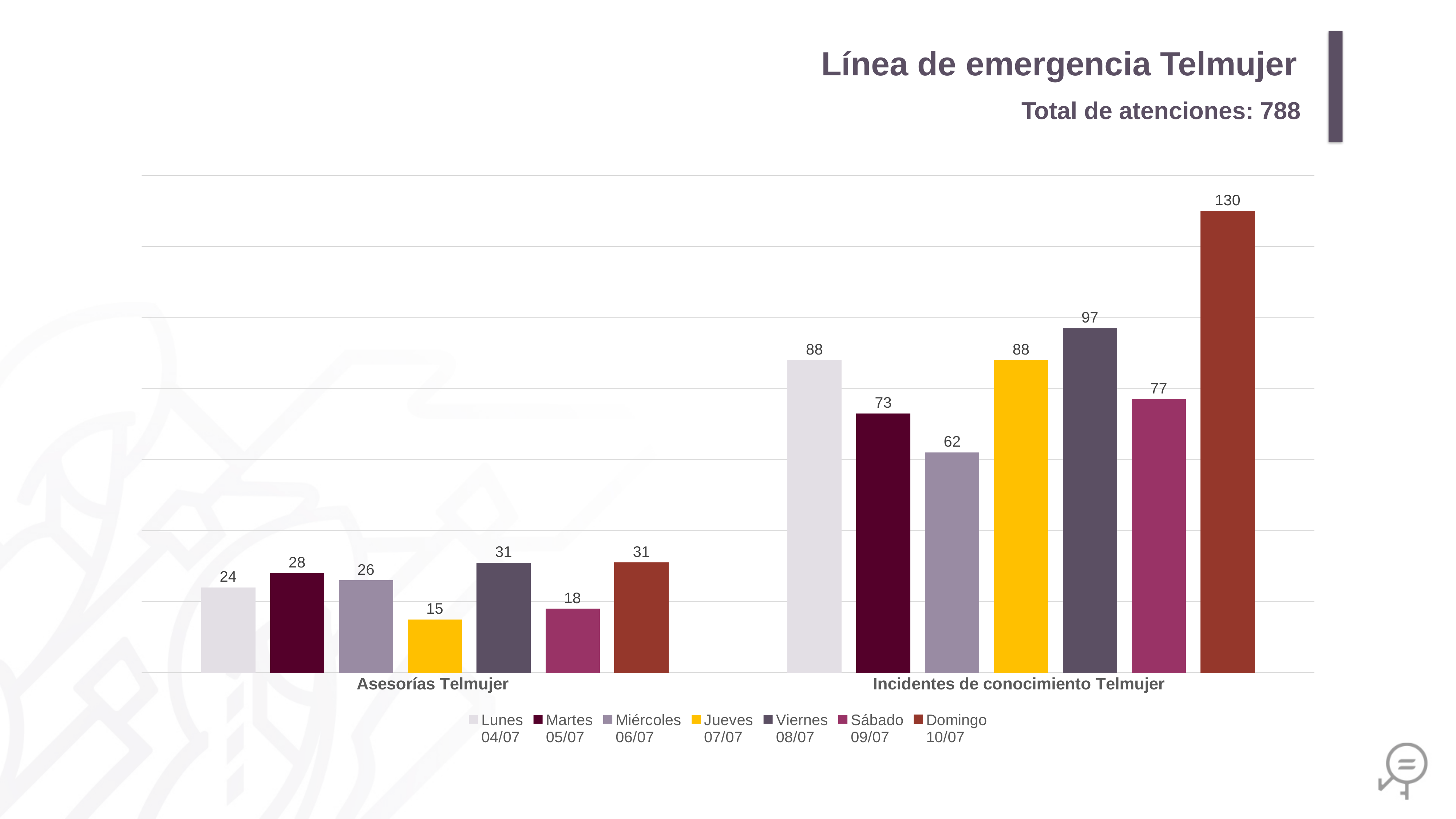

Línea de emergencia Telmujer
Total de atenciones: 788

### Chart

| Category | Lunes
04/07 | Martes
05/07 | Miércoles
06/07 | Jueves
07/07 | Viernes
08/07 | Sábado
09/07 | Domingo
10/07 |
|---|---|---|---|---|---|---|---|
| Asesorías Telmujer  | 24.0 | 28.0 | 26.0 | 15.0 | 31.0 | 18.0 | 31.0 |
| Incidentes de conocimiento Telmujer  | 88.0 | 73.0 | 62.0 | 88.0 | 97.0 | 77.0 | 130.0 |